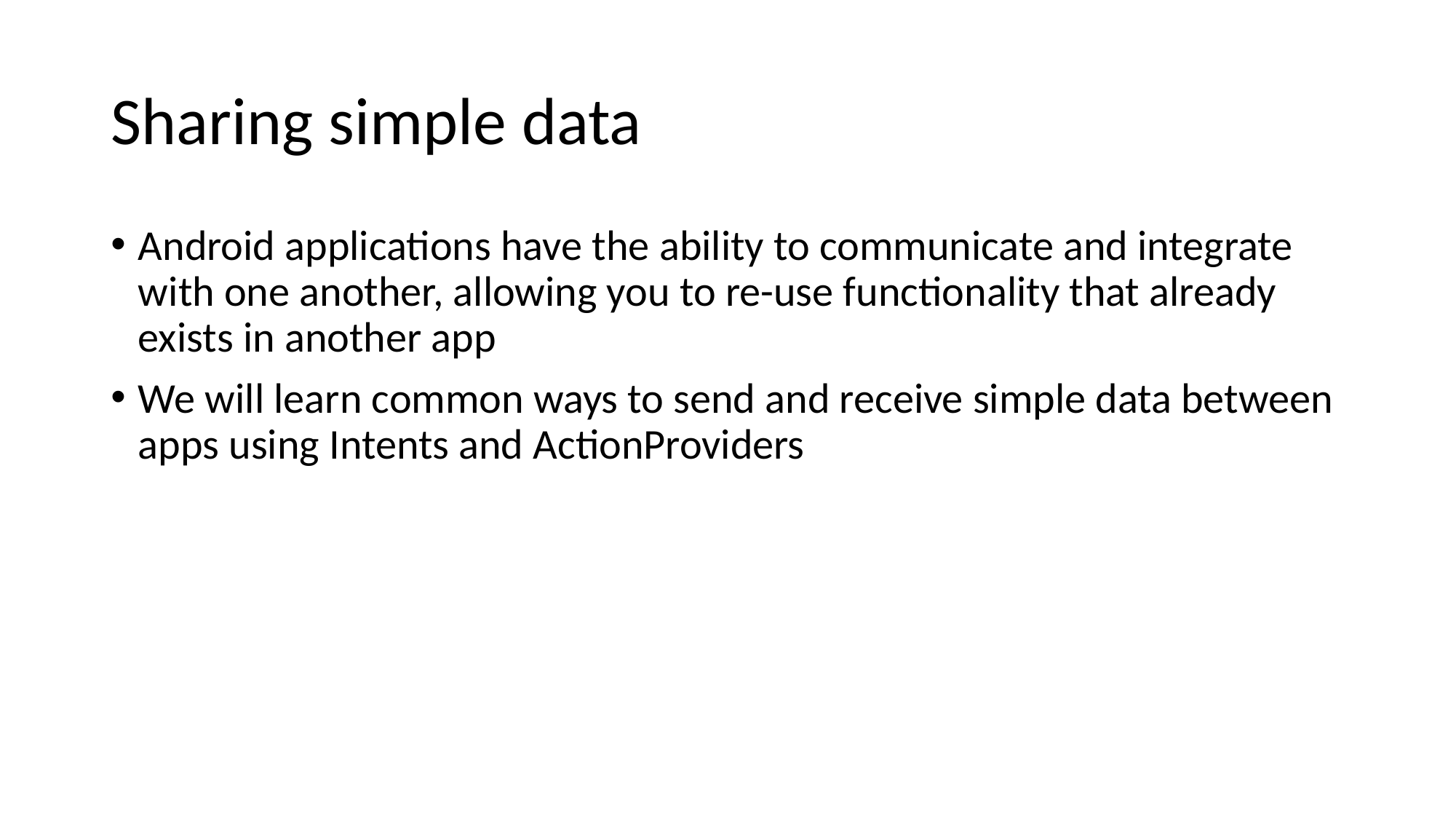

# Sharing simple data
Android applications have the ability to communicate and integrate with one another, allowing you to re-use functionality that already exists in another app
We will learn common ways to send and receive simple data between apps using Intents and ActionProviders